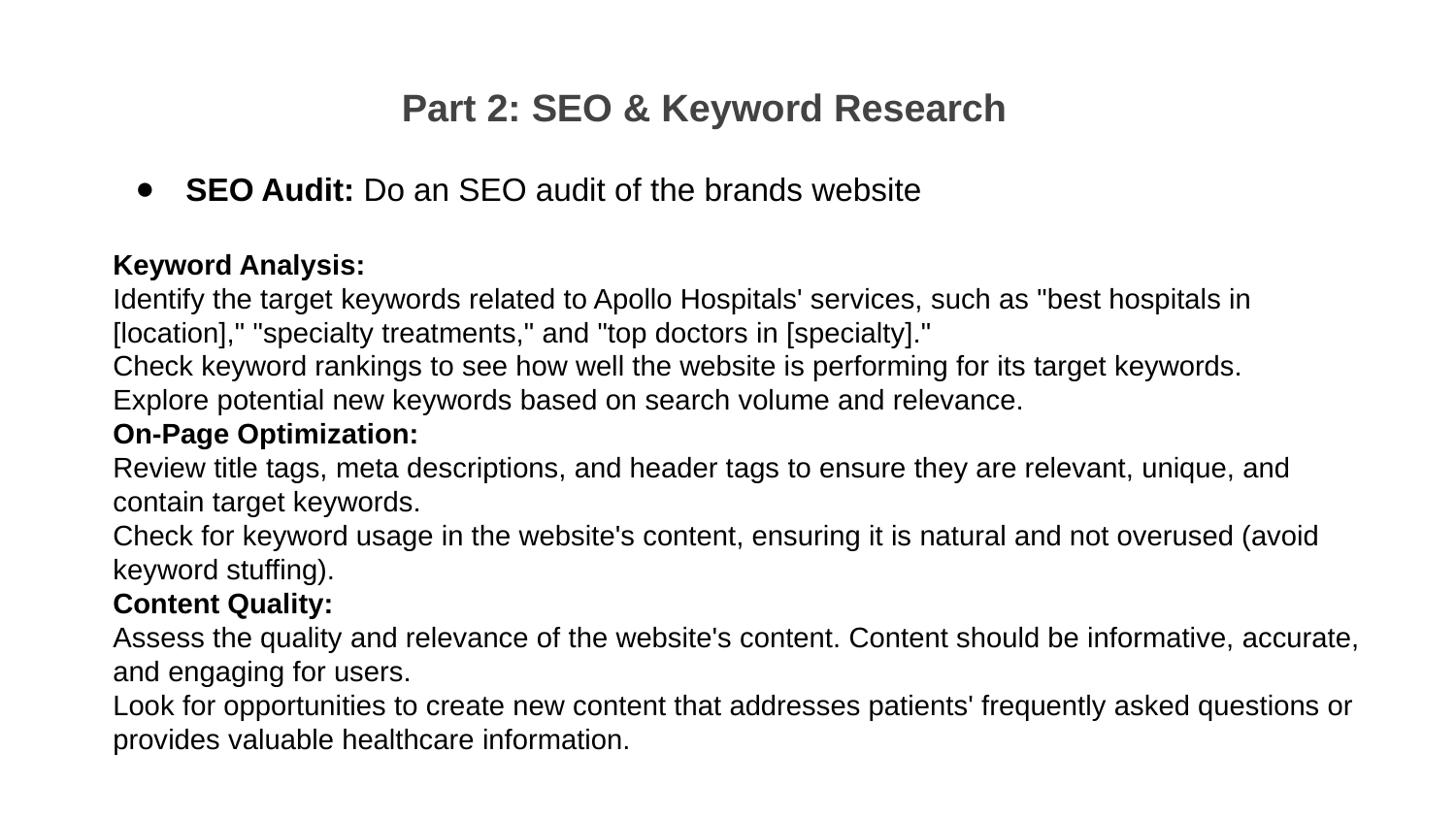

Part 2: SEO & Keyword Research
SEO Audit: Do an SEO audit of the brands website

Keyword Analysis:
Identify the target keywords related to Apollo Hospitals' services, such as "best hospitals in [location]," "specialty treatments," and "top doctors in [specialty]."
Check keyword rankings to see how well the website is performing for its target keywords.
Explore potential new keywords based on search volume and relevance.
On-Page Optimization:
Review title tags, meta descriptions, and header tags to ensure they are relevant, unique, and contain target keywords.
Check for keyword usage in the website's content, ensuring it is natural and not overused (avoid keyword stuffing).
Content Quality:
Assess the quality and relevance of the website's content. Content should be informative, accurate, and engaging for users.
Look for opportunities to create new content that addresses patients' frequently asked questions or provides valuable healthcare information.